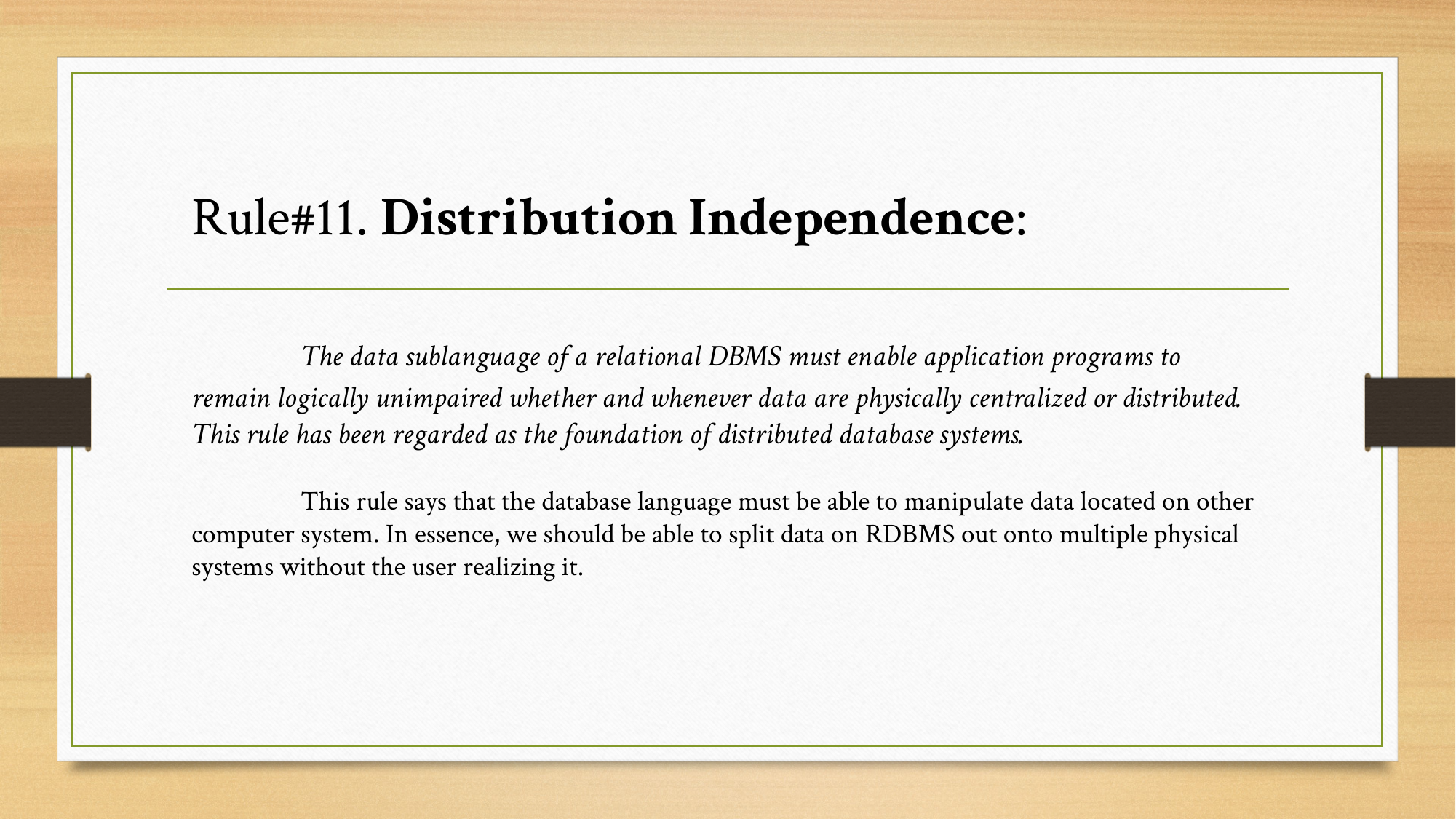

Rule#11. Distribution Independence:

	The data sublanguage of a relational DBMS must enable application programs to remain logically unimpaired whether and whenever data are physically centralized or distributed. This rule has been regarded as the foundation of distributed database systems.

	This rule says that the database language must be able to manipulate data located on other computer system. In essence, we should be able to split data on RDBMS out onto multiple physical systems without the user realizing it.